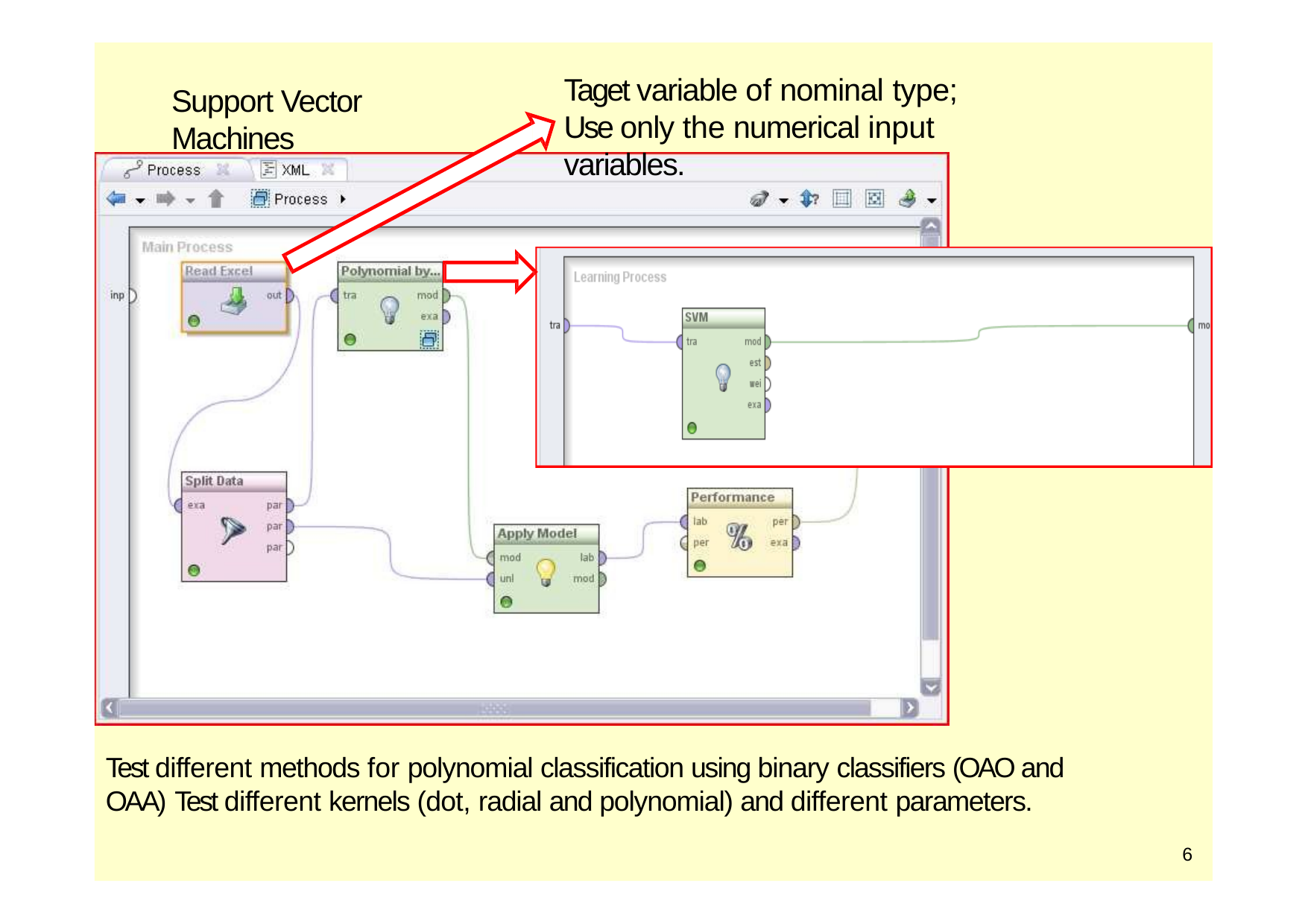

# Taget variable of nominal type;
Use only the numerical input variables.
Support Vector Machines

Test different methods for polynomial classification using binary classifiers (OAO and OAA)  Test different kernels (dot, radial and polynomial) and different parameters.
6